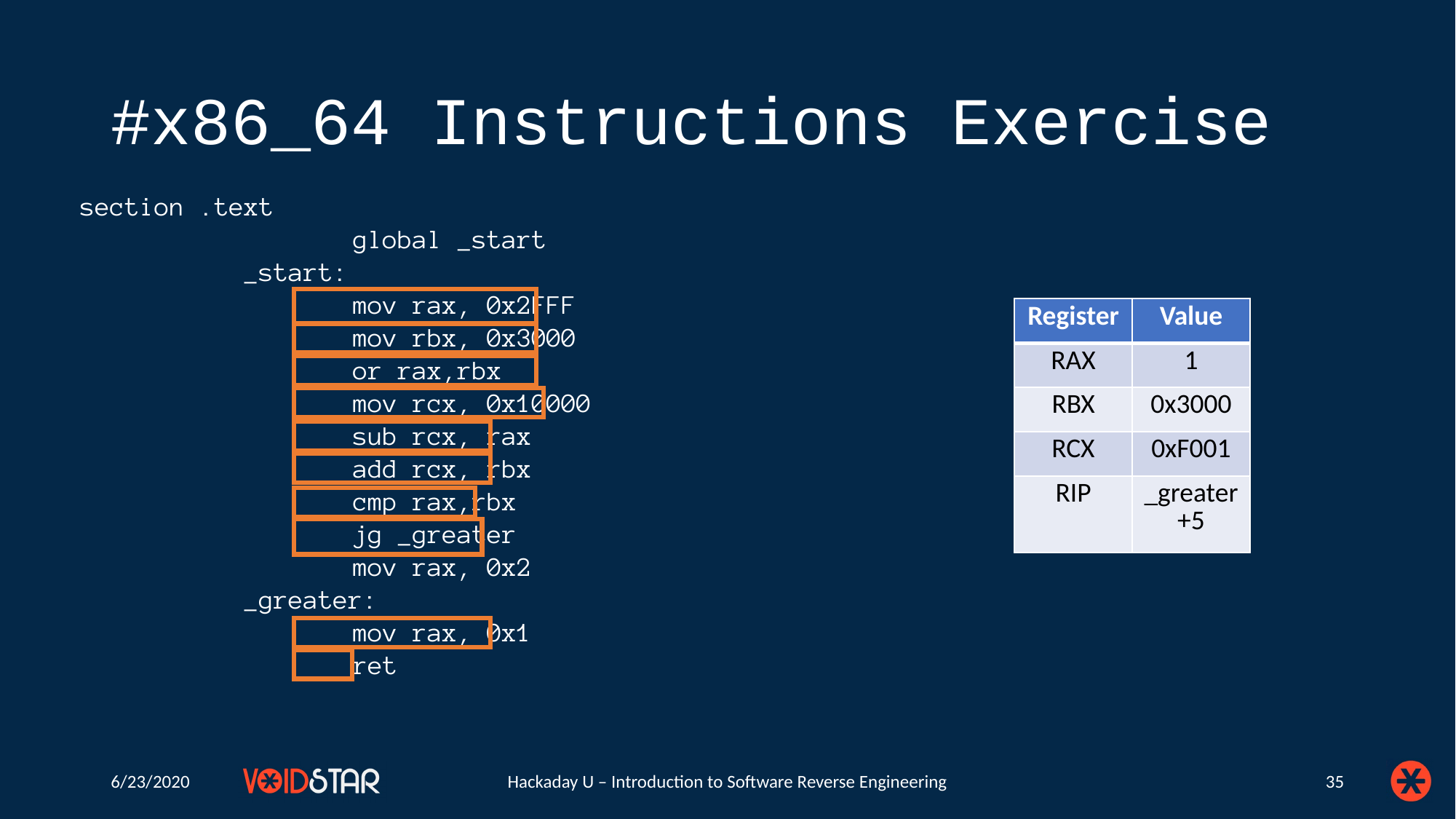

# #x86_64 Instructions Exercise
section .text
		global _start
	_start:
		mov rax, 0x2FFF
		mov rbx, 0x3000
		or rax,rbx
		mov rcx, 0x10000
		sub rcx, rax
		add rcx, rbx
		cmp rax,rbx
		jg _greater
		mov rax, 0x2
	_greater:
		mov rax, 0x1
		ret

| Register | Value |
| --- | --- |
| RAX | 0x3FFF |
| RBX | 0x3000 |
| RCX | 0xF001 |
| RIP |  |
| Register | Value |
| --- | --- |
| RAX | 0x3FFF |
| RBX | 0x3000 |
| RCX | 0x10000 |
| RIP |  |
| Register | Value |
| --- | --- |
| RAX | 0x2FFF |
| RBX |  |
| RCX |  |
| RIP |  |
| Register | Value |
| --- | --- |
| RAX | 1 |
| RBX | 0x3000 |
| RCX | 0xF001 |
| RIP | \_greater+5 |
| Register | Value |
| --- | --- |
| RAX | 0x3FFF |
| RBX | 0x3000 |
| RCX | 0xC001 |
| RIP |  |
| Register | Value |
| --- | --- |
| RAX | 0x3FFF |
| RBX | 0x3000 |
| RCX |  |
| RIP |  |
| Register | Value |
| --- | --- |
| RAX | 0x2FFF |
| RBX | 0x3000 |
| RCX |  |
| RIP |  |
| Register | Value |
| --- | --- |
| RAX | 0x2FFF |
| RBX | 0x3000 |
| RCX | 0xF001 |
| RIP | \_greater |

6/23/2020
Hackaday U – Introduction to Software Reverse Engineering
35